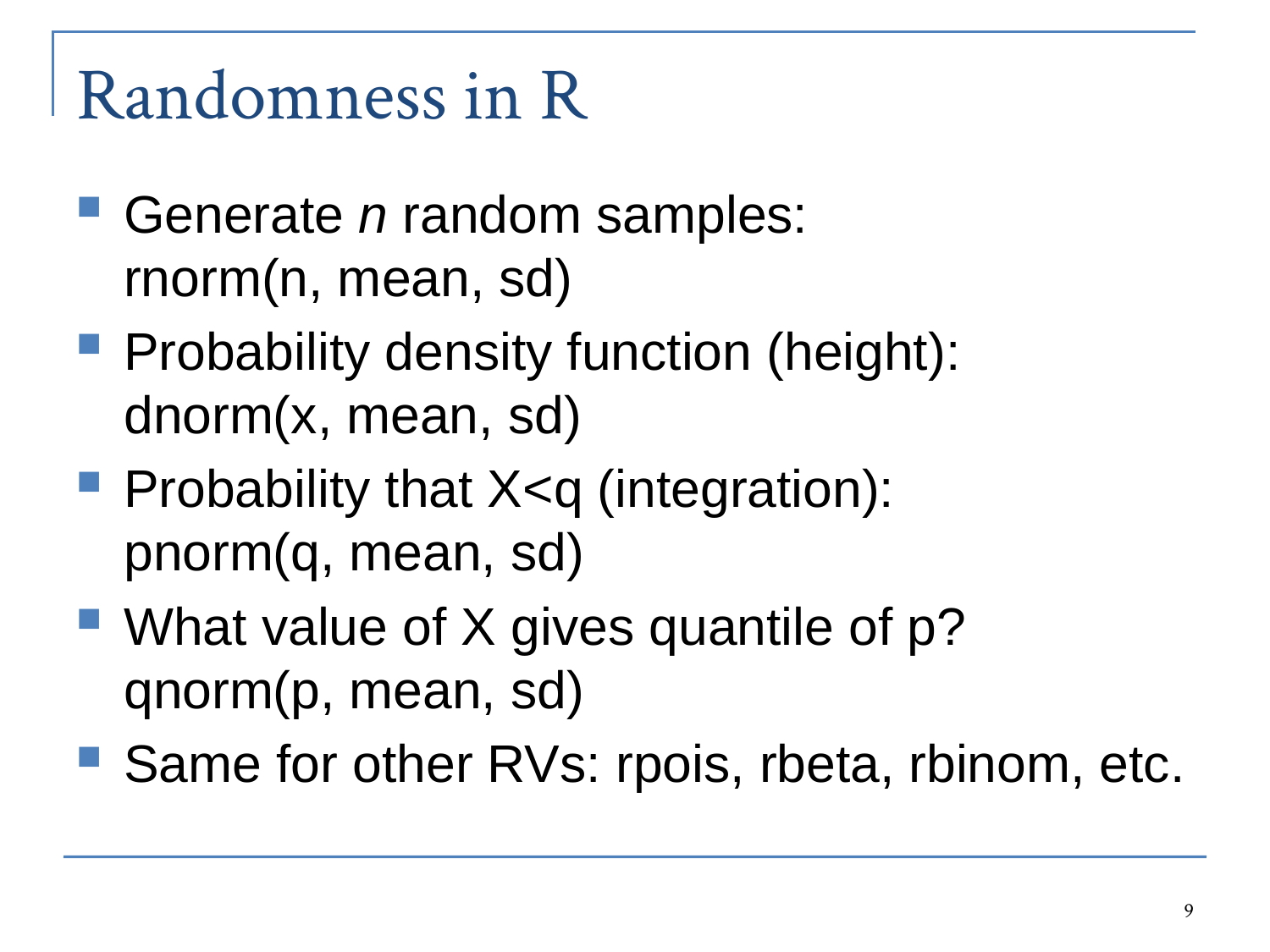

# Randomness in R
Generate n random samples:
rnorm(n, mean, sd)
Probability density function (height):
dnorm(x, mean, sd)
Probability that X<q (integration):
pnorm(q, mean, sd)
What value of X gives quantile of p?
qnorm(p, mean, sd)
Same for other RVs: rpois, rbeta, rbinom, etc.
9